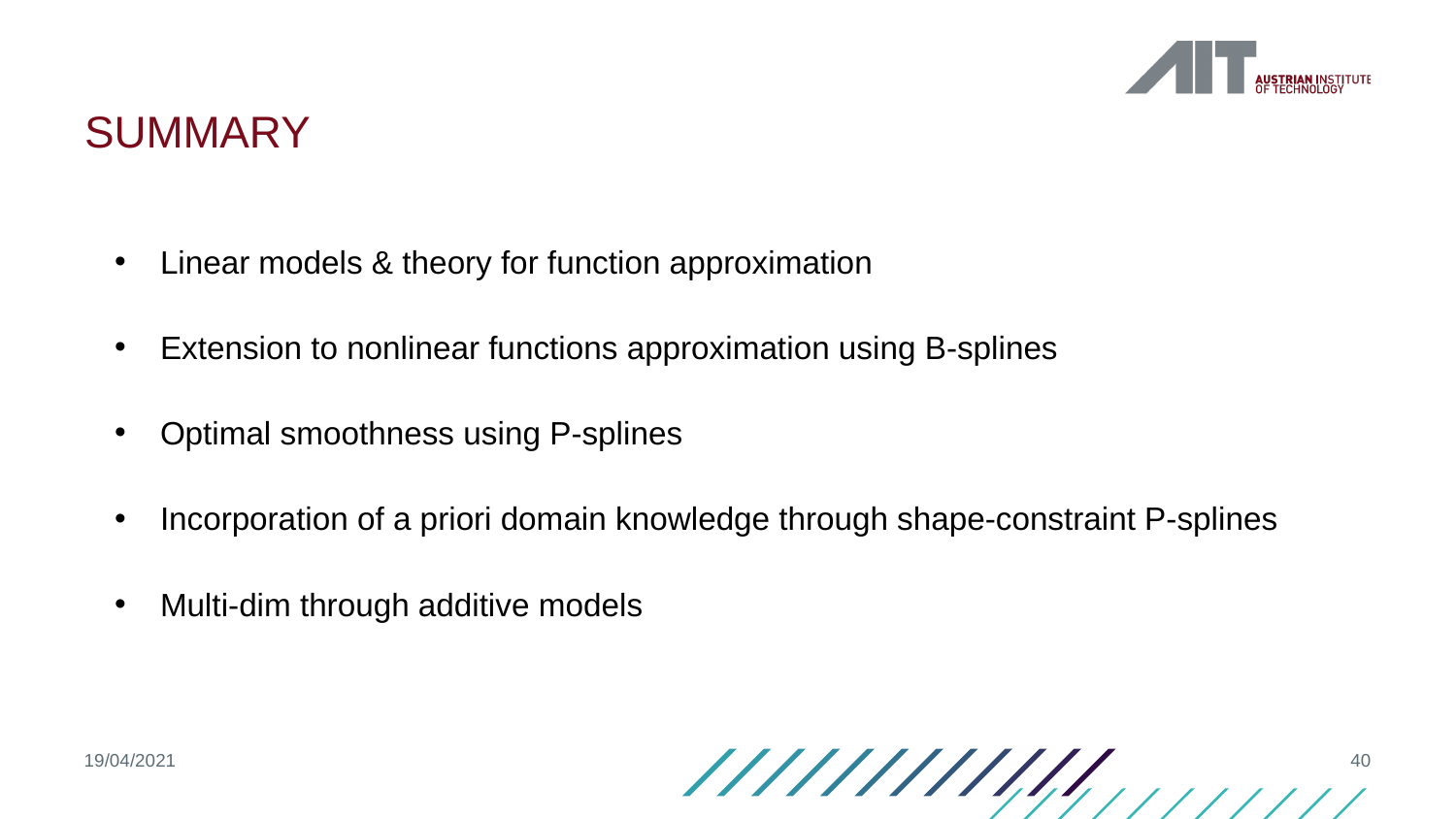

# summary
Linear models & theory for function approximation
Extension to nonlinear functions approximation using B-splines
Optimal smoothness using P-splines
Incorporation of a priori domain knowledge through shape-constraint P-splines
Multi-dim through additive models
19/04/2021
40